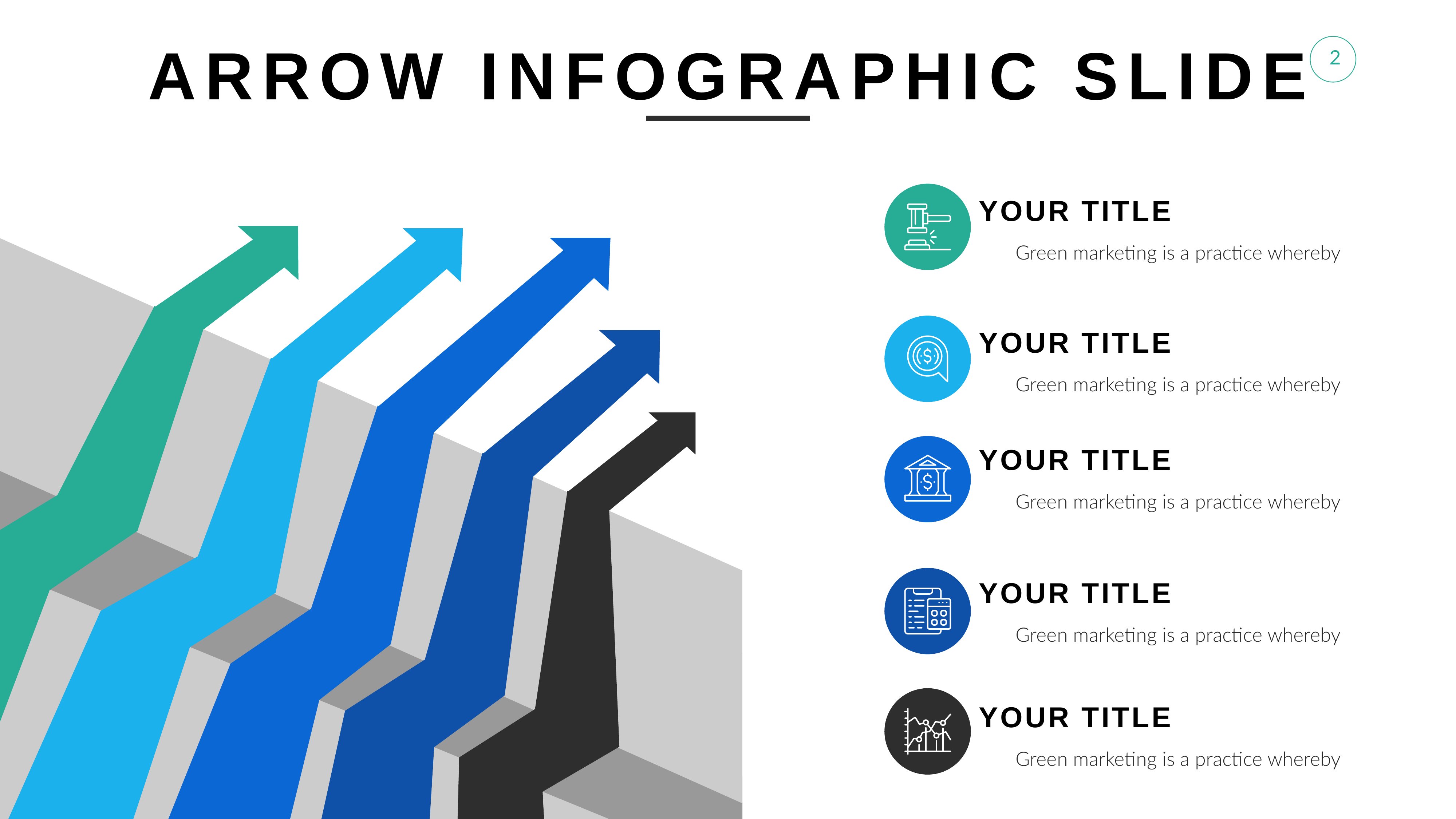

ARROW INFOGRAPHIC SLIDE

YOUR TITLE

Green marketing is a practice whereby

YOUR TITLE

Green marketing is a practice whereby

YOUR TITLE

Green marketing is a practice whereby

YOUR TITLE

Green marketing is a practice whereby

YOUR TITLE

Green marketing is a practice whereby